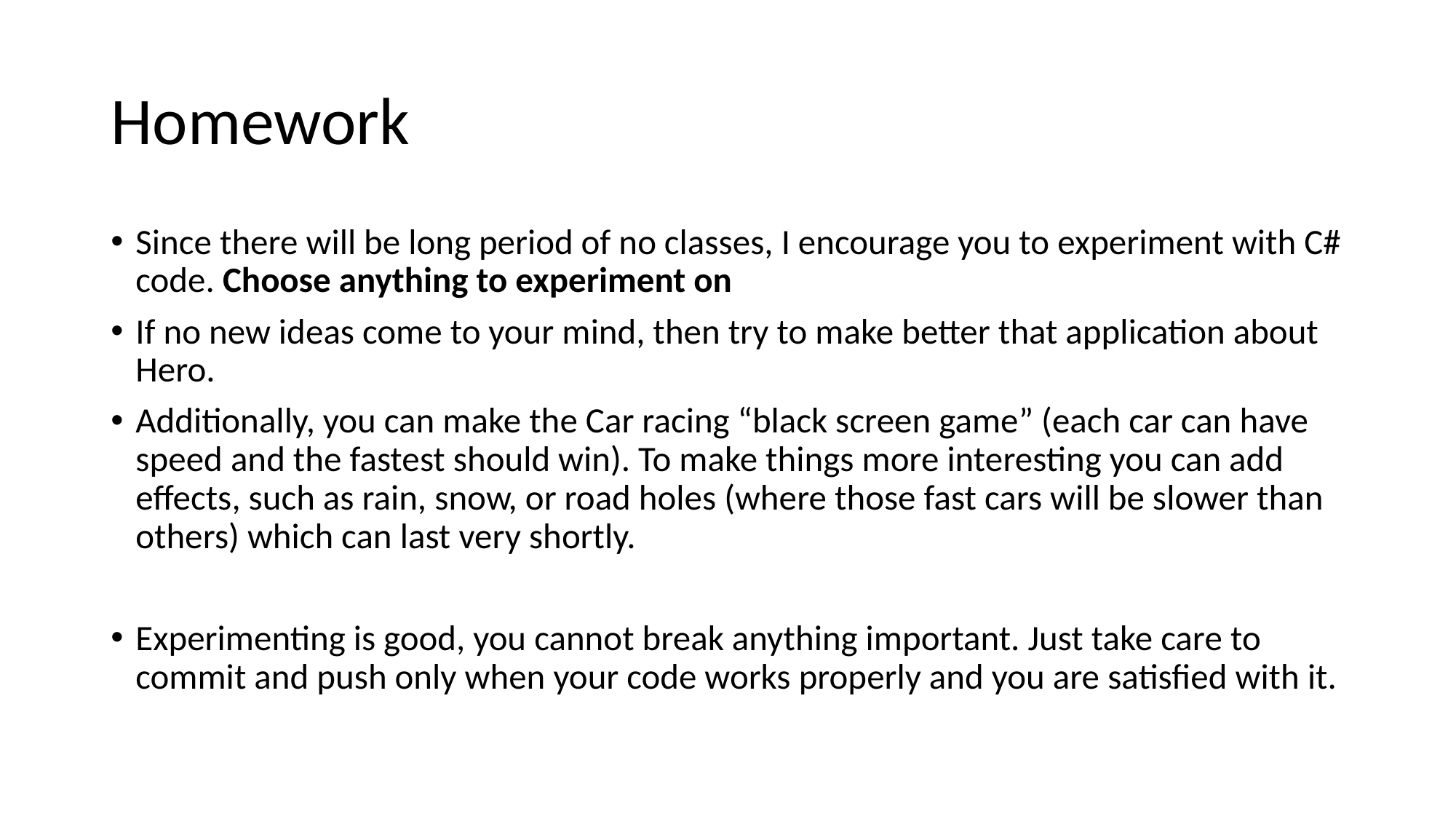

# Homework
Since there will be long period of no classes, I encourage you to experiment with C# code. Choose anything to experiment on
If no new ideas come to your mind, then try to make better that application about Hero.
Additionally, you can make the Car racing “black screen game” (each car can have speed and the fastest should win). To make things more interesting you can add effects, such as rain, snow, or road holes (where those fast cars will be slower than others) which can last very shortly.

Experimenting is good, you cannot break anything important. Just take care to commit and push only when your code works properly and you are satisfied with it.